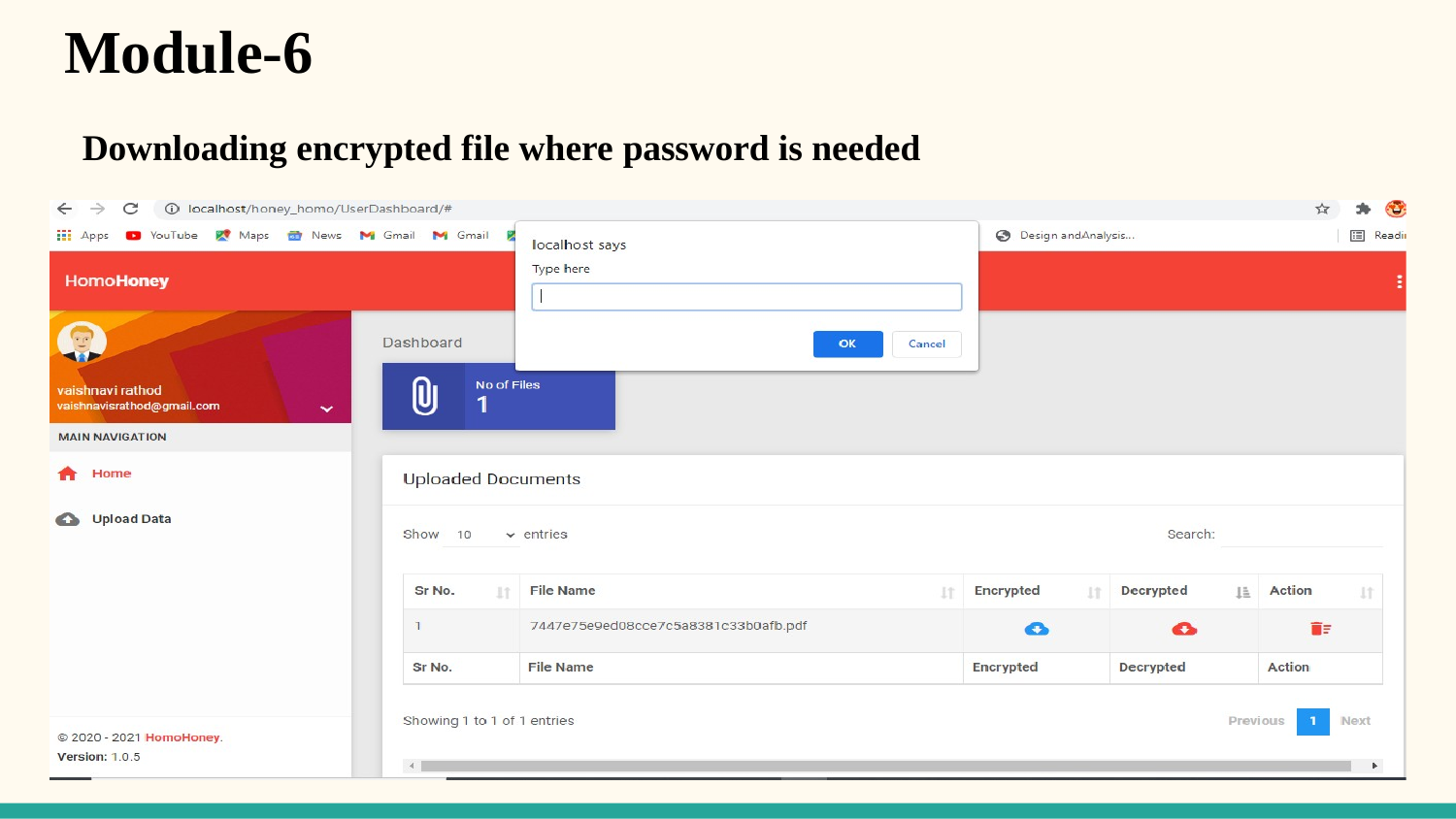

Module-6
Downloading encrypted file where password is needed